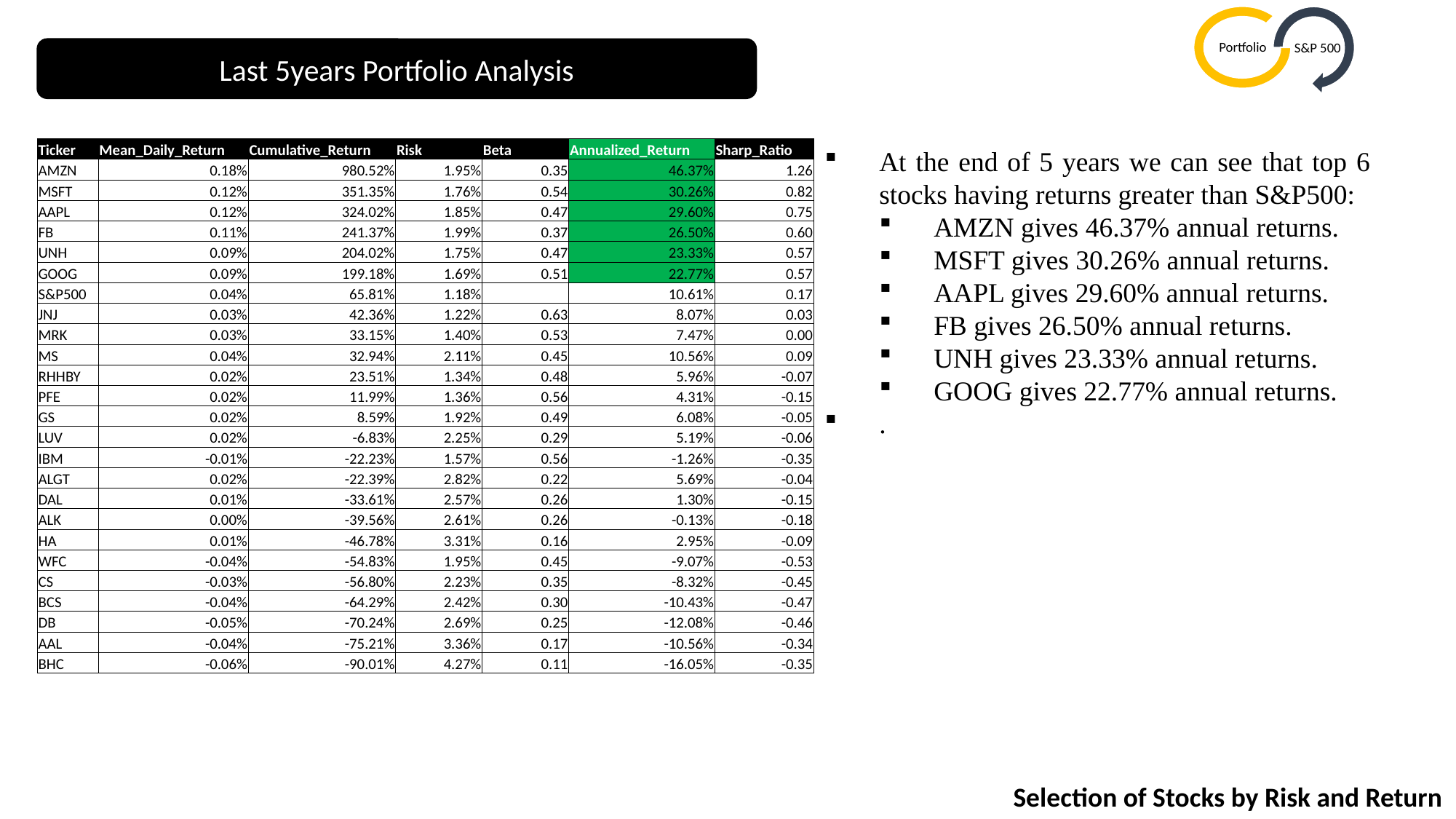

S&P 500
Portfolio
Last 5years Portfolio Analysis
| Ticker | Mean\_Daily\_Return | Cumulative\_Return | Risk | Beta | Annualized\_Return | Sharp\_Ratio |
| --- | --- | --- | --- | --- | --- | --- |
| AMZN | 0.18% | 980.52% | 1.95% | 0.35 | 46.37% | 1.26 |
| MSFT | 0.12% | 351.35% | 1.76% | 0.54 | 30.26% | 0.82 |
| AAPL | 0.12% | 324.02% | 1.85% | 0.47 | 29.60% | 0.75 |
| FB | 0.11% | 241.37% | 1.99% | 0.37 | 26.50% | 0.60 |
| UNH | 0.09% | 204.02% | 1.75% | 0.47 | 23.33% | 0.57 |
| GOOG | 0.09% | 199.18% | 1.69% | 0.51 | 22.77% | 0.57 |
| S&P500 | 0.04% | 65.81% | 1.18% |  | 10.61% | 0.17 |
| JNJ | 0.03% | 42.36% | 1.22% | 0.63 | 8.07% | 0.03 |
| MRK | 0.03% | 33.15% | 1.40% | 0.53 | 7.47% | 0.00 |
| MS | 0.04% | 32.94% | 2.11% | 0.45 | 10.56% | 0.09 |
| RHHBY | 0.02% | 23.51% | 1.34% | 0.48 | 5.96% | -0.07 |
| PFE | 0.02% | 11.99% | 1.36% | 0.56 | 4.31% | -0.15 |
| GS | 0.02% | 8.59% | 1.92% | 0.49 | 6.08% | -0.05 |
| LUV | 0.02% | -6.83% | 2.25% | 0.29 | 5.19% | -0.06 |
| IBM | -0.01% | -22.23% | 1.57% | 0.56 | -1.26% | -0.35 |
| ALGT | 0.02% | -22.39% | 2.82% | 0.22 | 5.69% | -0.04 |
| DAL | 0.01% | -33.61% | 2.57% | 0.26 | 1.30% | -0.15 |
| ALK | 0.00% | -39.56% | 2.61% | 0.26 | -0.13% | -0.18 |
| HA | 0.01% | -46.78% | 3.31% | 0.16 | 2.95% | -0.09 |
| WFC | -0.04% | -54.83% | 1.95% | 0.45 | -9.07% | -0.53 |
| CS | -0.03% | -56.80% | 2.23% | 0.35 | -8.32% | -0.45 |
| BCS | -0.04% | -64.29% | 2.42% | 0.30 | -10.43% | -0.47 |
| DB | -0.05% | -70.24% | 2.69% | 0.25 | -12.08% | -0.46 |
| AAL | -0.04% | -75.21% | 3.36% | 0.17 | -10.56% | -0.34 |
| BHC | -0.06% | -90.01% | 4.27% | 0.11 | -16.05% | -0.35 |
At the end of 5 years we can see that top 6 stocks having returns greater than S&P500:
AMZN gives 46.37% annual returns.
MSFT gives 30.26% annual returns.
AAPL gives 29.60% annual returns.
FB gives 26.50% annual returns.
UNH gives 23.33% annual returns.
GOOG gives 22.77% annual returns.
.
Selection of Stocks by Risk and Return